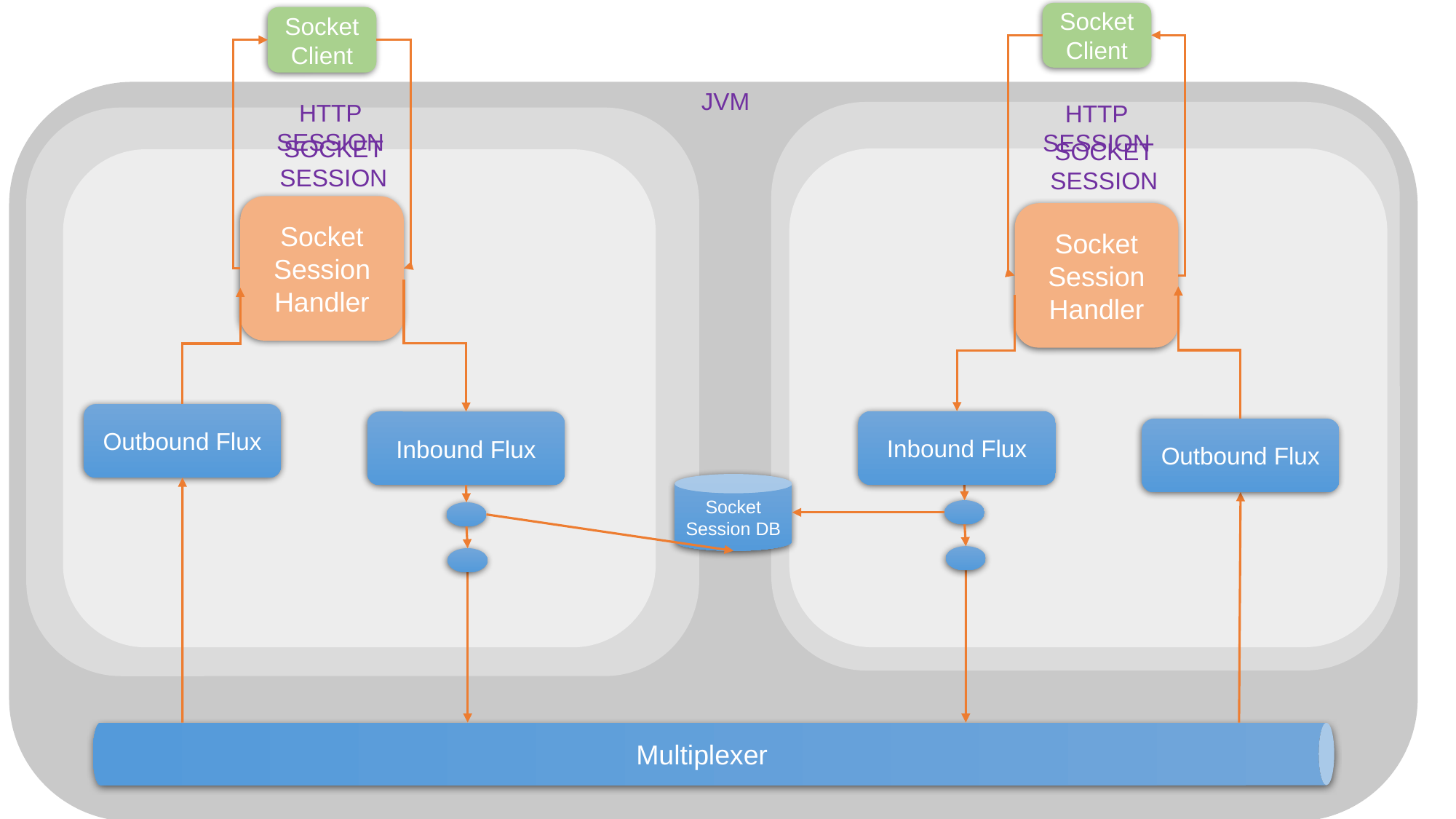

Socket Client
Socket Client

JVM

HTTP SESSION
HTTP SESSION
Multiplexer
SOCKET SESSION

SOCKET SESSION
Socket Session Handler
Socket Session Handler
Outbound Flux
Inbound Flux
Inbound Flux
Outbound Flux
Socket Session DB